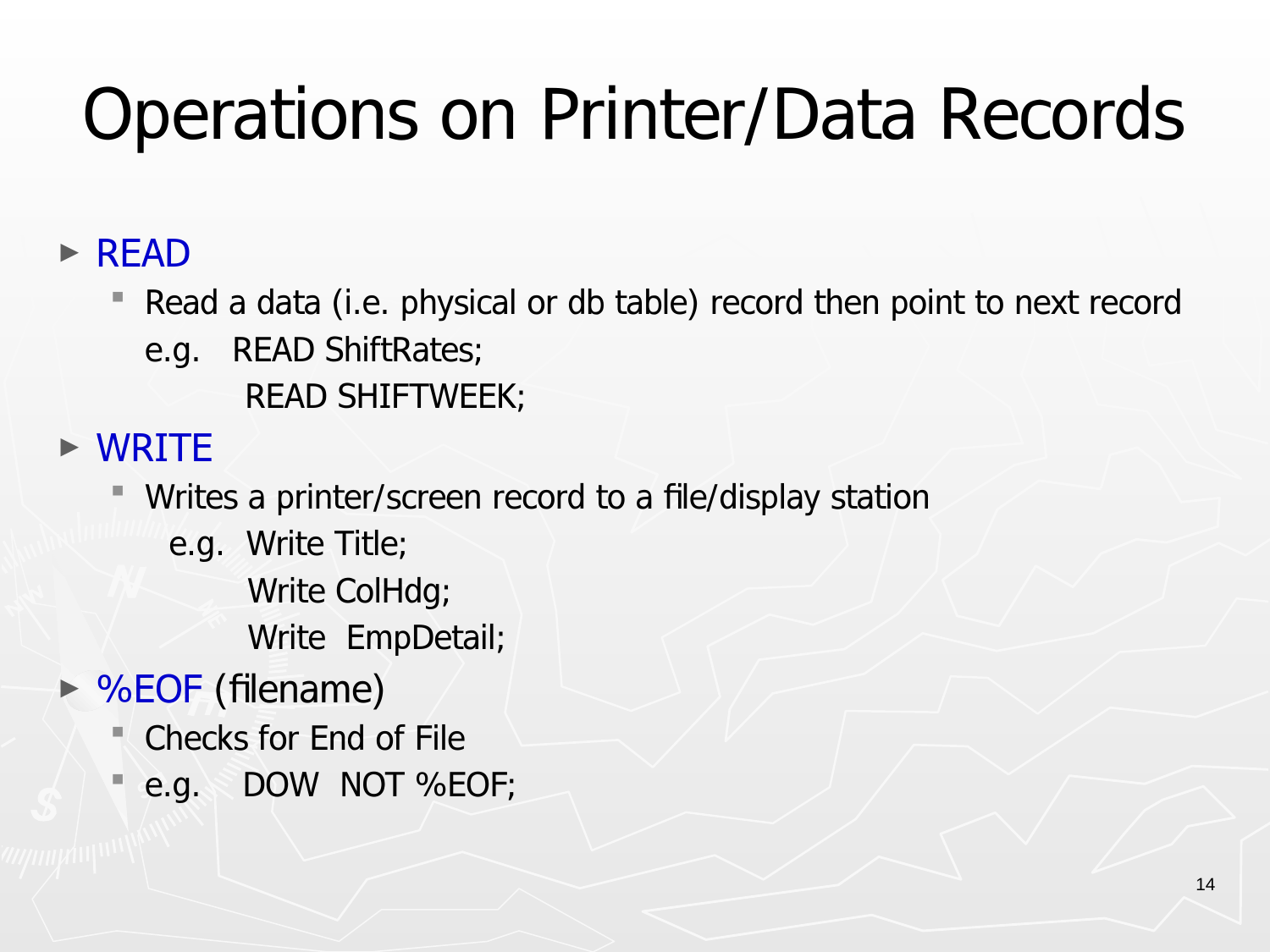

# Operations on Printer/Data Records
READ
Read a data (i.e. physical or db table) record then point to next record
		e.g.   READ ShiftRates;
             READ SHIFTWEEK;
WRITE
Writes a printer/screen record to a file/display station
     e.g.  Write Title;
             Write ColHdg;
             Write  EmpDetail;
%EOF (filename)
Checks for End of File
e.g.    DOW  NOT %EOF;

14